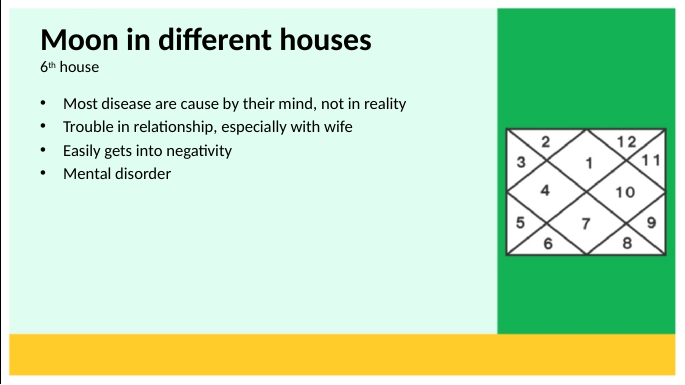

# Moon in different houses 6th house
Most disease are cause by their mind, not in reality
Trouble in relationship, especially with wife
Easily gets into negativity
Mental disorder